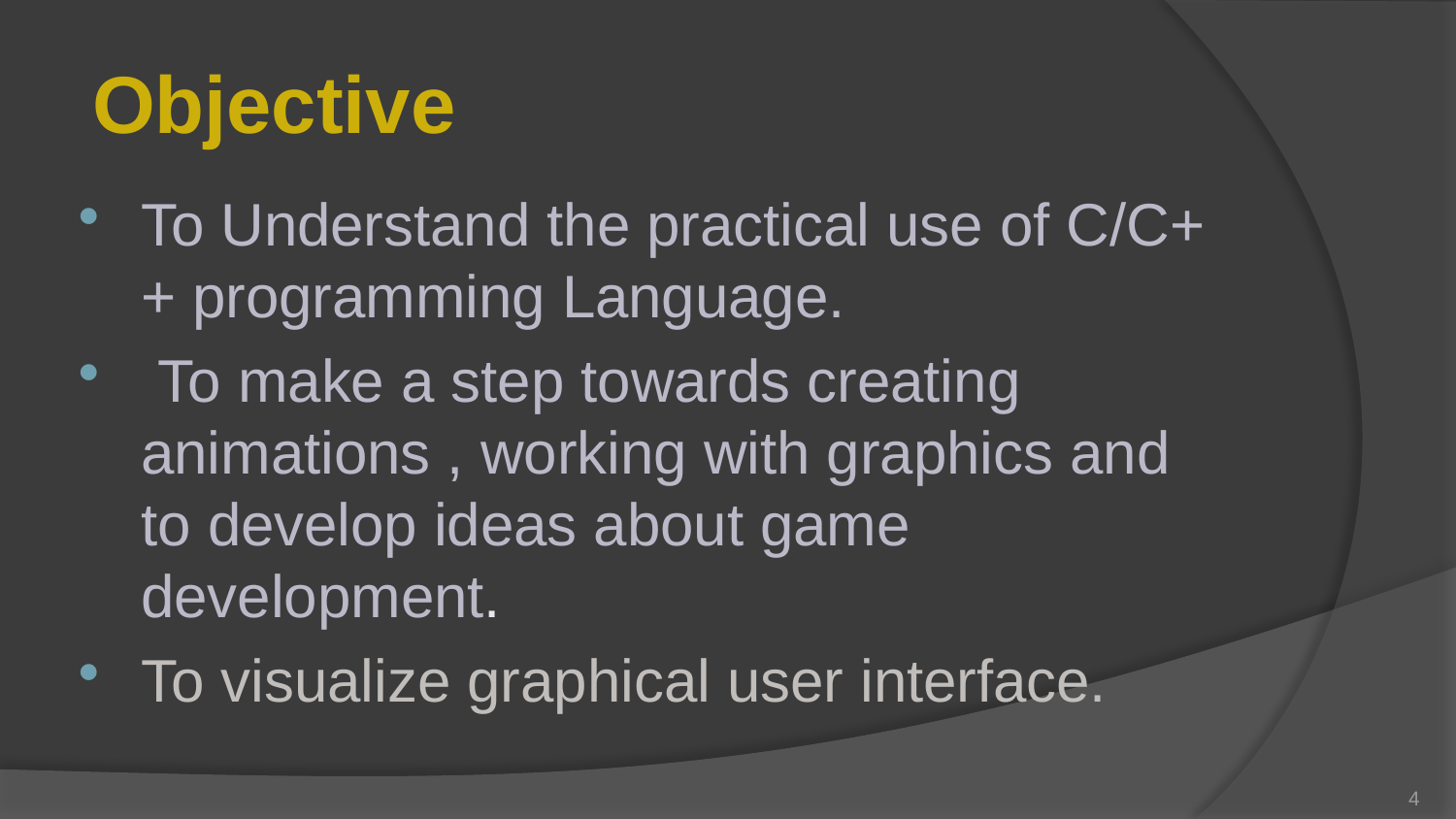

# Objective
To Understand the practical use of C/C++ programming Language.
 To make a step towards creating animations , working with graphics and to develop ideas about game development.
To visualize graphical user interface.

4